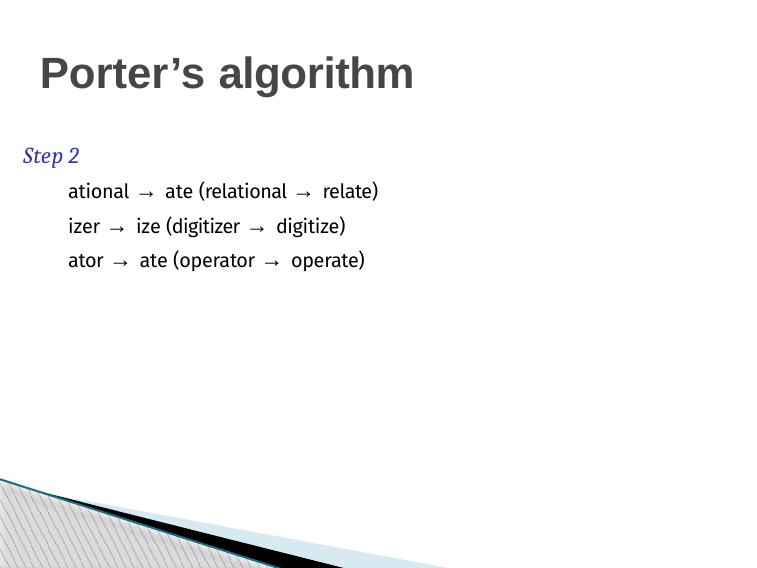

# Porter’s algorithm
Step 2
ational → ate (relational → relate) izer → ize (digitizer → digitize) ator → ate (operator → operate)
Week 1: Lecture 5
26 / 26